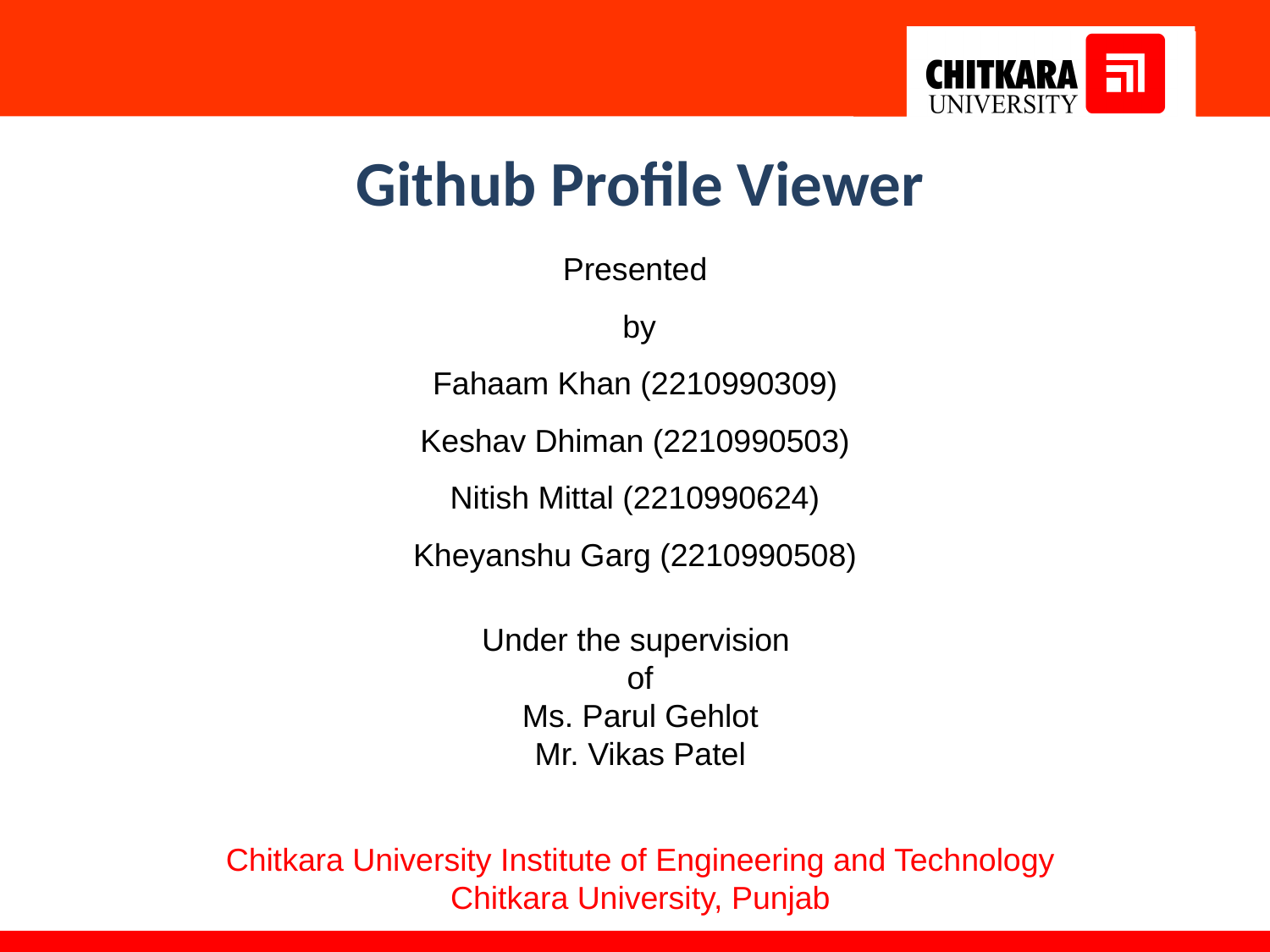

Github Profile Viewer
Presented
 by
Fahaam Khan (2210990309)
Keshav Dhiman (2210990503)
Nitish Mittal (2210990624)
Kheyanshu Garg (2210990508)

Under the supervision
of
Ms. Parul Gehlot
Mr. Vikas Patel
Chitkara University Institute of Engineering and Technology
Chitkara University, Punjab